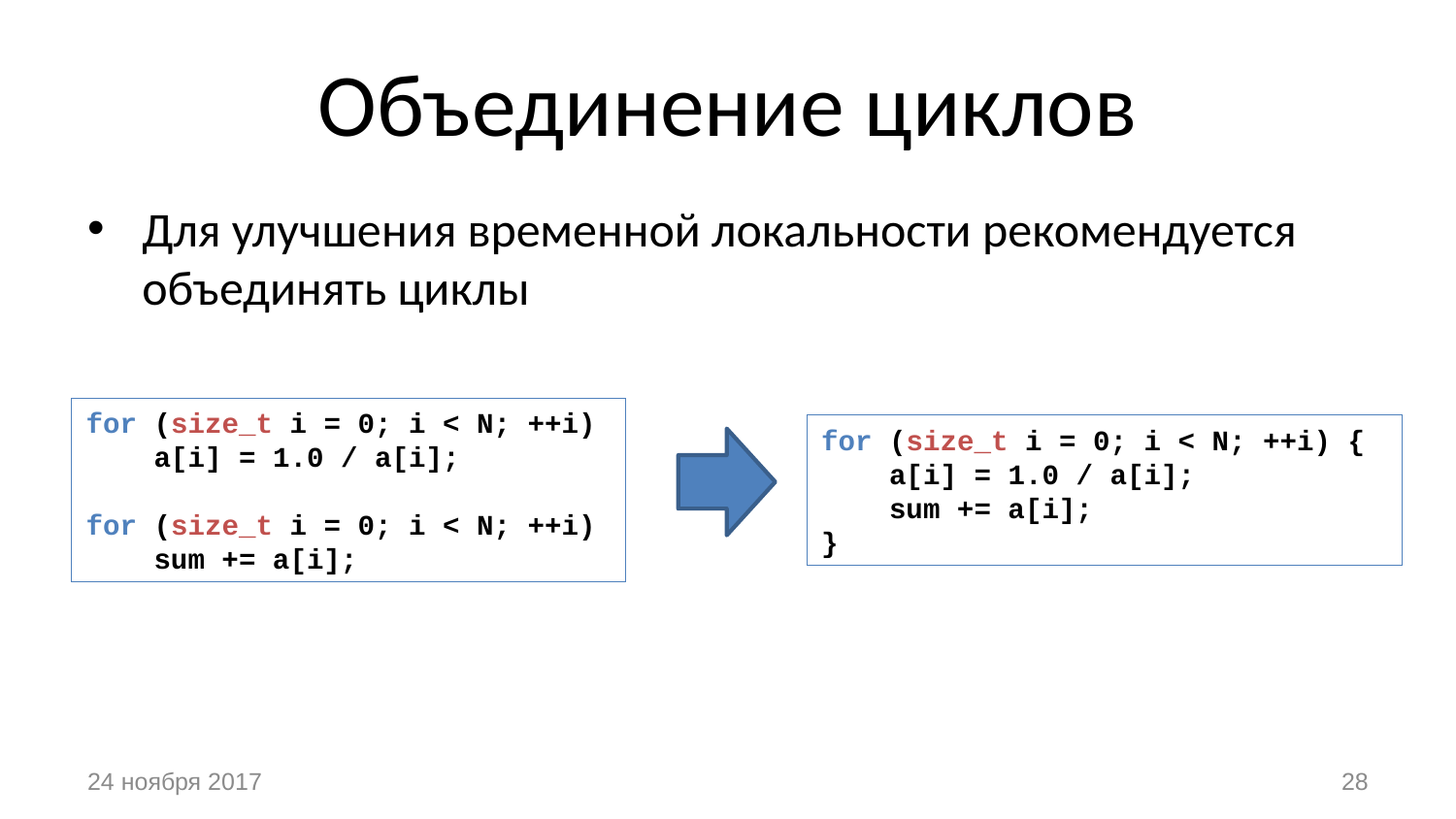

# Объединение циклов
Для улучшения временной локальности рекомендуется объединять циклы

for (size_t i = 0; i < N; ++i)
    a[i] = 1.0 / a[i];

for (size_t i = 0; i < N; ++i)
    sum += a[i];
for (size_t i = 0; i < N; ++i) {
    a[i] = 1.0 / a[i];
    sum += a[i];
}

24 ноября 2017
28